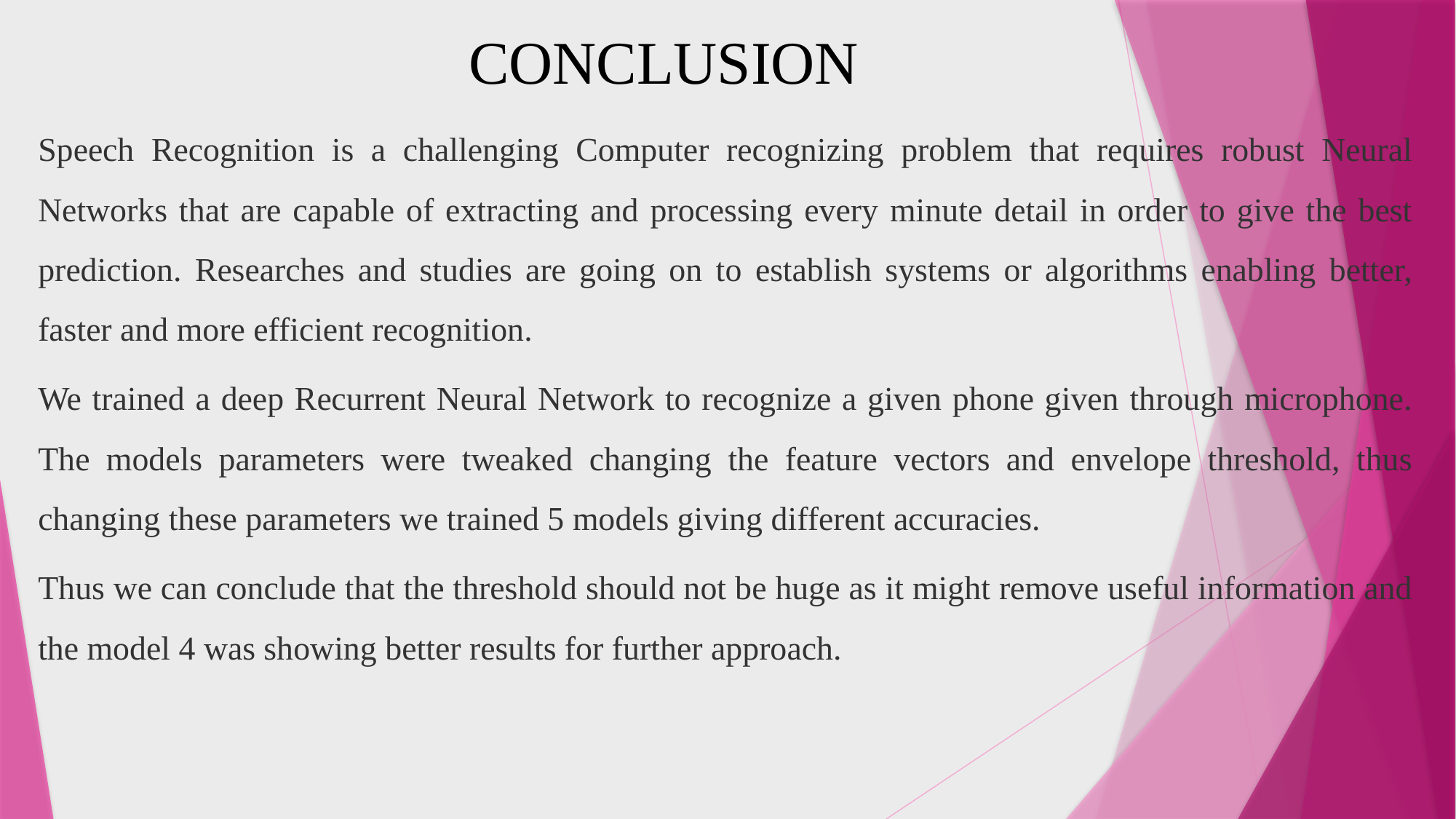

CONCLUSION
Speech Recognition is a challenging Computer recognizing problem that requires robust Neural Networks that are capable of extracting and processing every minute detail in order to give the best prediction. Researches and studies are going on to establish systems or algorithms enabling better, faster and more efficient recognition.
We trained a deep Recurrent Neural Network to recognize a given phone given through microphone. The models parameters were tweaked changing the feature vectors and envelope threshold, thus changing these parameters we trained 5 models giving different accuracies.
Thus we can conclude that the threshold should not be huge as it might remove useful information and the model 4 was showing better results for further approach.